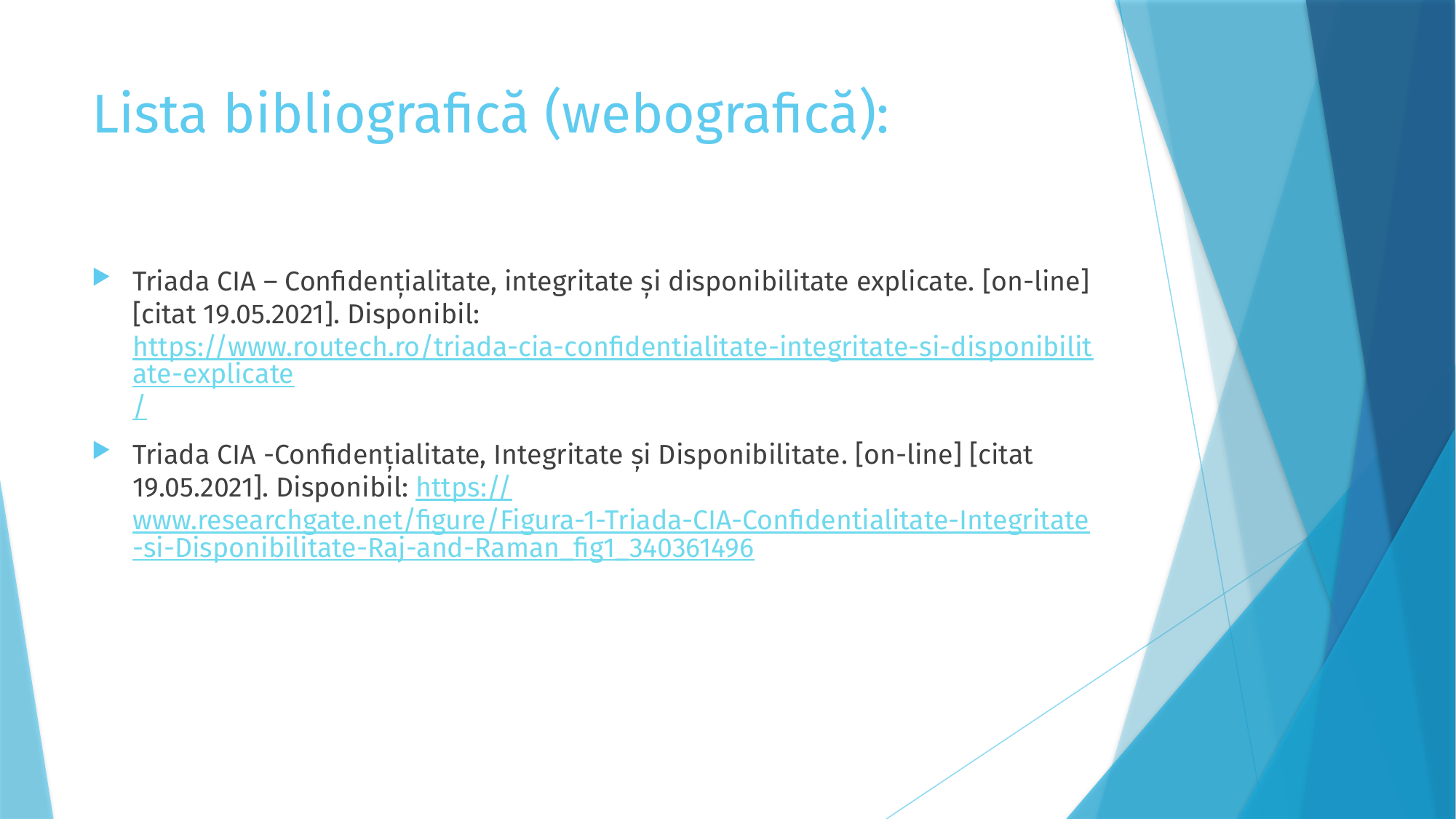

# Lista bibliografică (webografică):
Triada CIA – Confidențialitate, integritate și disponibilitate explicate. [on-line] [citat 19.05.2021]. Disponibil: https://www.routech.ro/triada-cia-confidentialitate-integritate-si-disponibilitate-explicate/
Triada CIA -Confidențialitate, Integritate și Disponibilitate. [on-line] [citat 19.05.2021]. Disponibil: https://www.researchgate.net/figure/Figura-1-Triada-CIA-Confidentialitate-Integritate-si-Disponibilitate-Raj-and-Raman_fig1_340361496